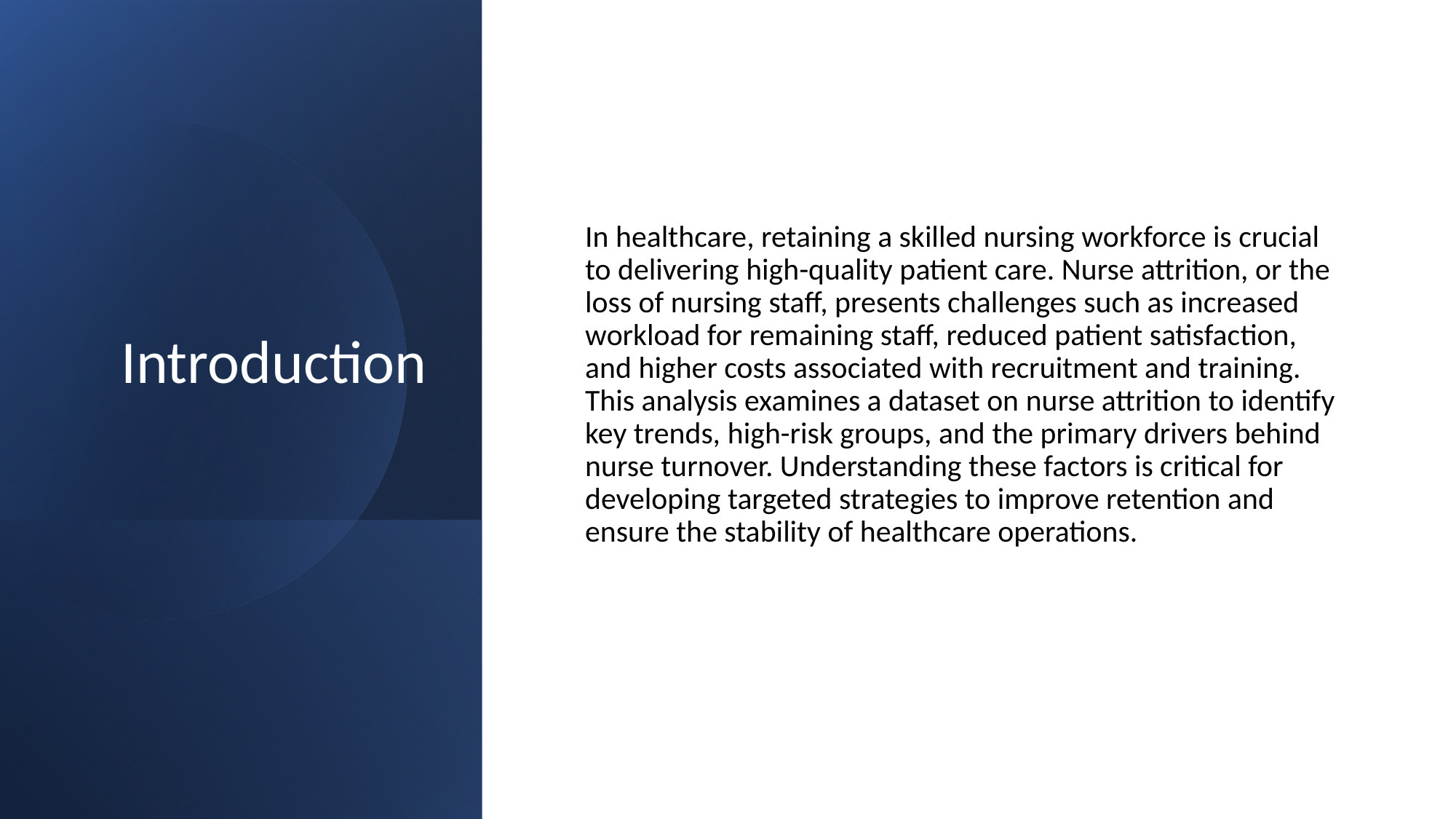

# Introduction
In healthcare, retaining a skilled nursing workforce is crucial to delivering high-quality patient care. Nurse attrition, or the loss of nursing staff, presents challenges such as increased workload for remaining staff, reduced patient satisfaction, and higher costs associated with recruitment and training. This analysis examines a dataset on nurse attrition to identify key trends, high-risk groups, and the primary drivers behind nurse turnover. Understanding these factors is critical for developing targeted strategies to improve retention and ensure the stability of healthcare operations.